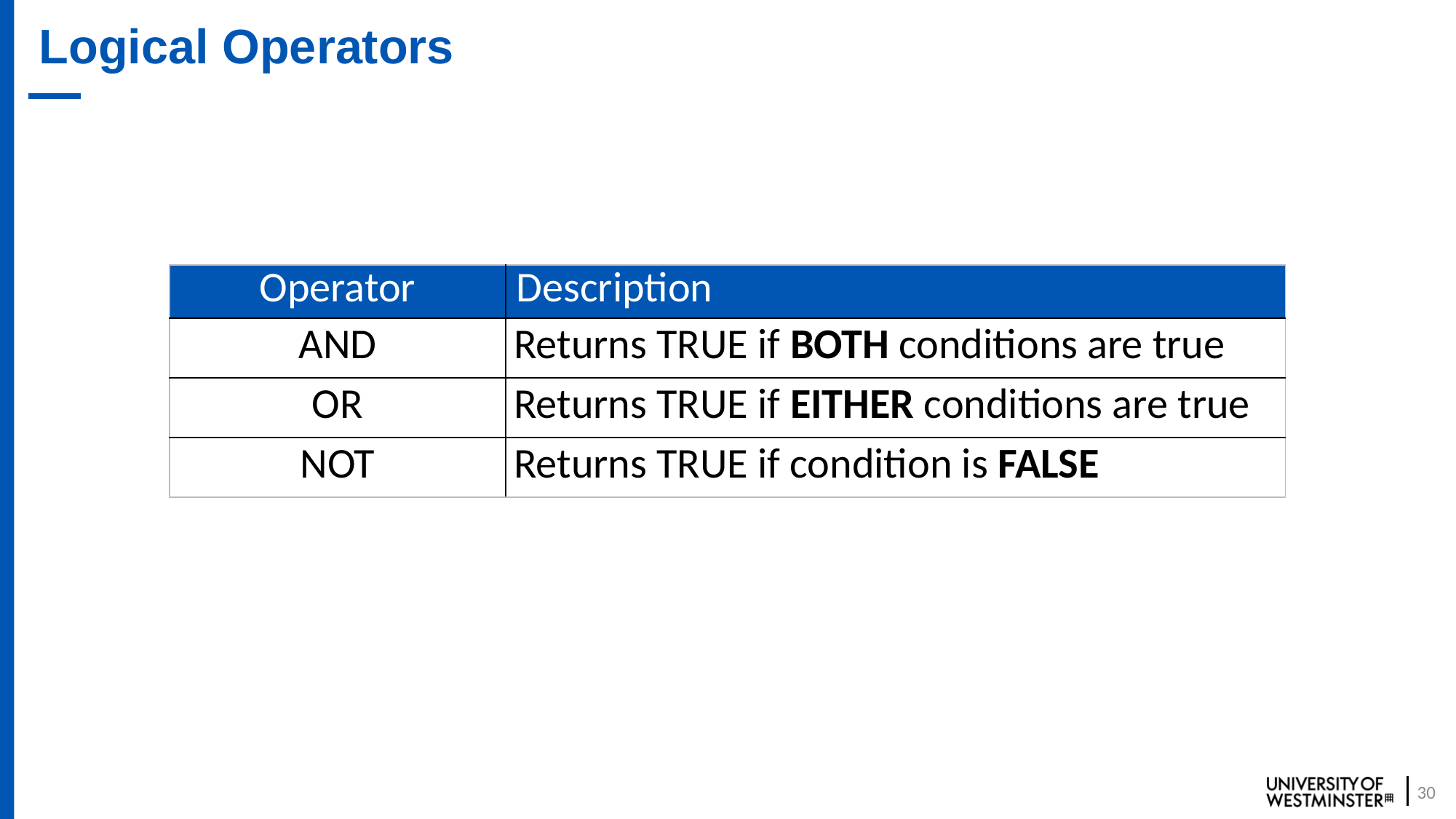

# Logical Operators
| Operator | Description |
| --- | --- |
| AND | Returns TRUE if BOTH conditions are true |
| OR | Returns TRUE if EITHER conditions are true |
| NOT | Returns TRUE if condition is FALSE |
30